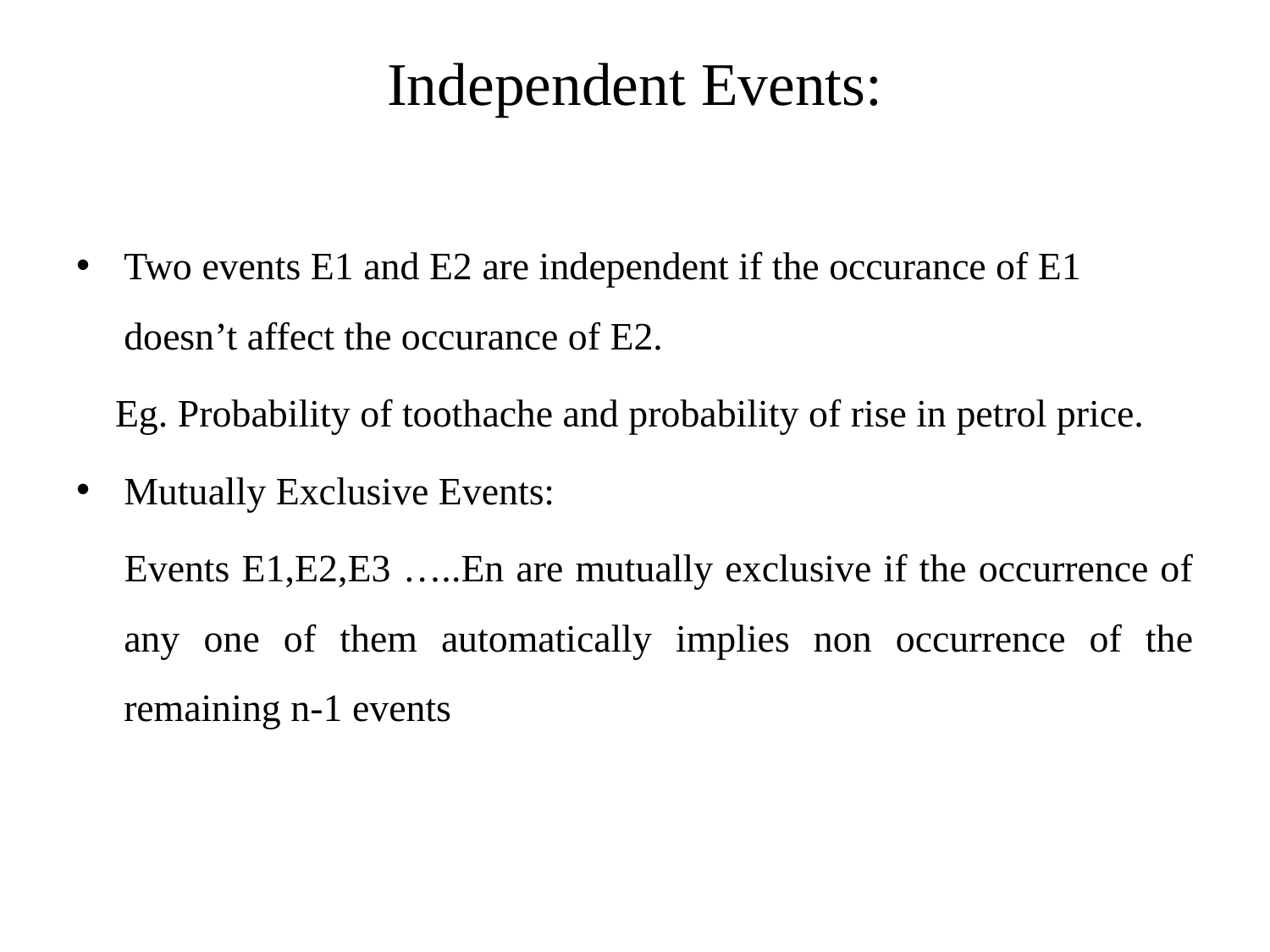

# Independent Events:
Two events E1 and E2 are independent if the occurance of E1 doesn’t affect the occurance of E2.
    Eg. Probability of toothache and probability of rise in petrol price.
Mutually Exclusive Events:
    Events E1,E2,E3 …..En are mutually exclusive if the occurrence of any one of them automatically implies non occurrence of the remaining n-1 events